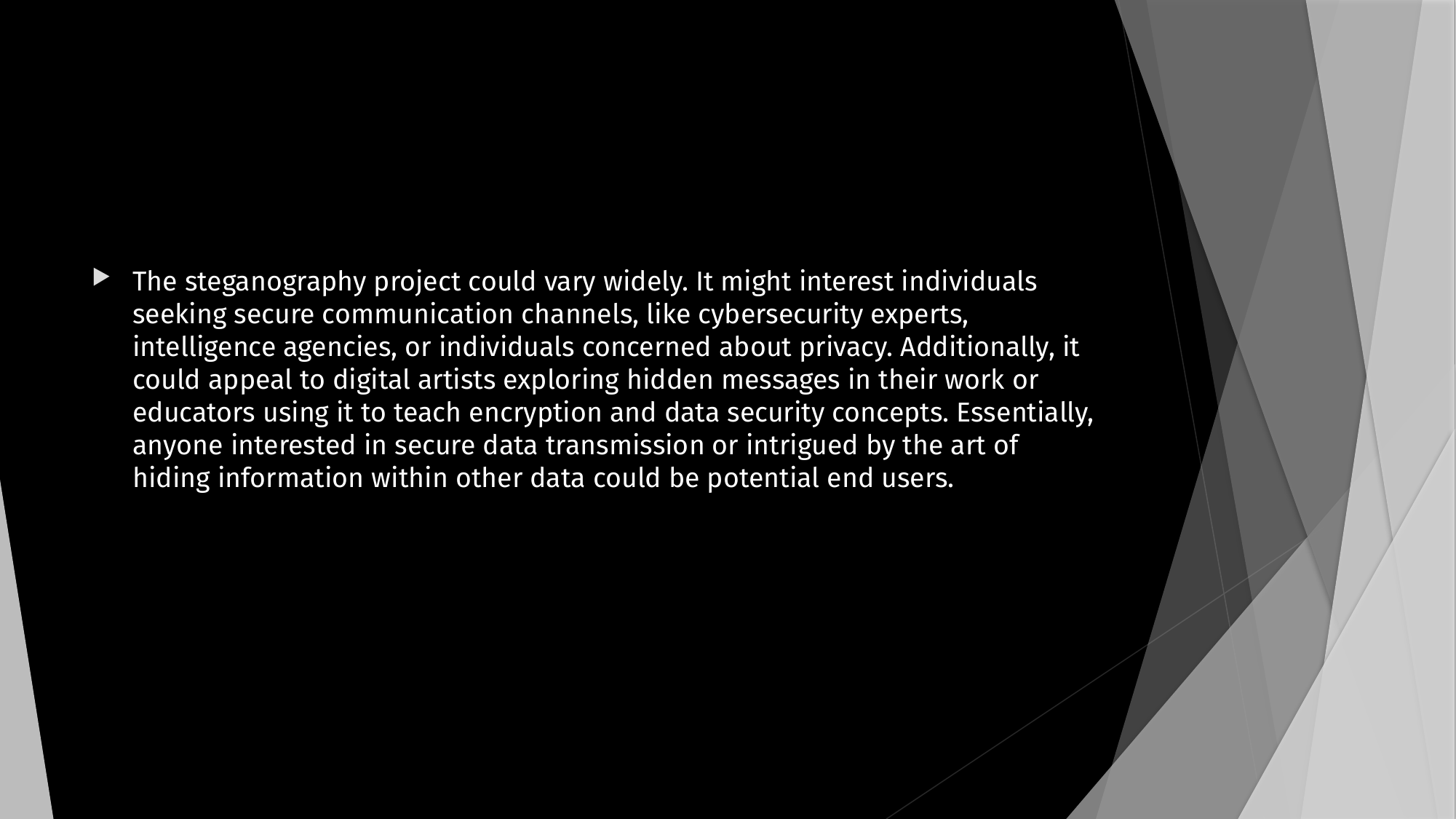

The steganography project could vary widely. It might interest individuals seeking secure communication channels, like cybersecurity experts, intelligence agencies, or individuals concerned about privacy. Additionally, it could appeal to digital artists exploring hidden messages in their work or educators using it to teach encryption and data security concepts. Essentially, anyone interested in secure data transmission or intrigued by the art of hiding information within other data could be potential end users.